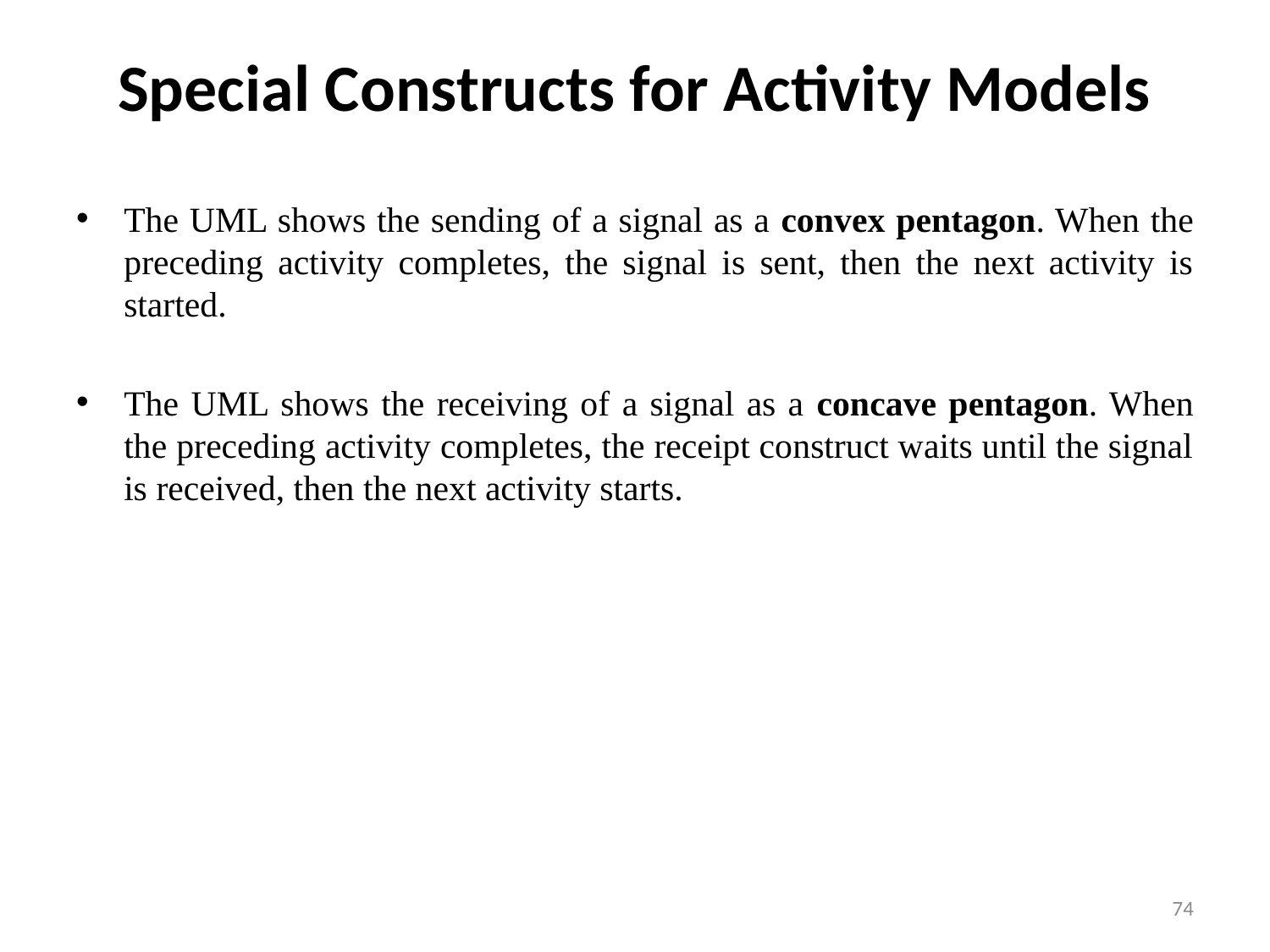

# Special Constructs for Activity Models
The UML shows the sending of a signal as a convex pentagon. When the preceding activity completes, the signal is sent, then the next activity is started.

The UML shows the receiving of a signal as a concave pentagon. When the preceding activity completes, the receipt construct waits until the signal is received, then the next activity starts.
74